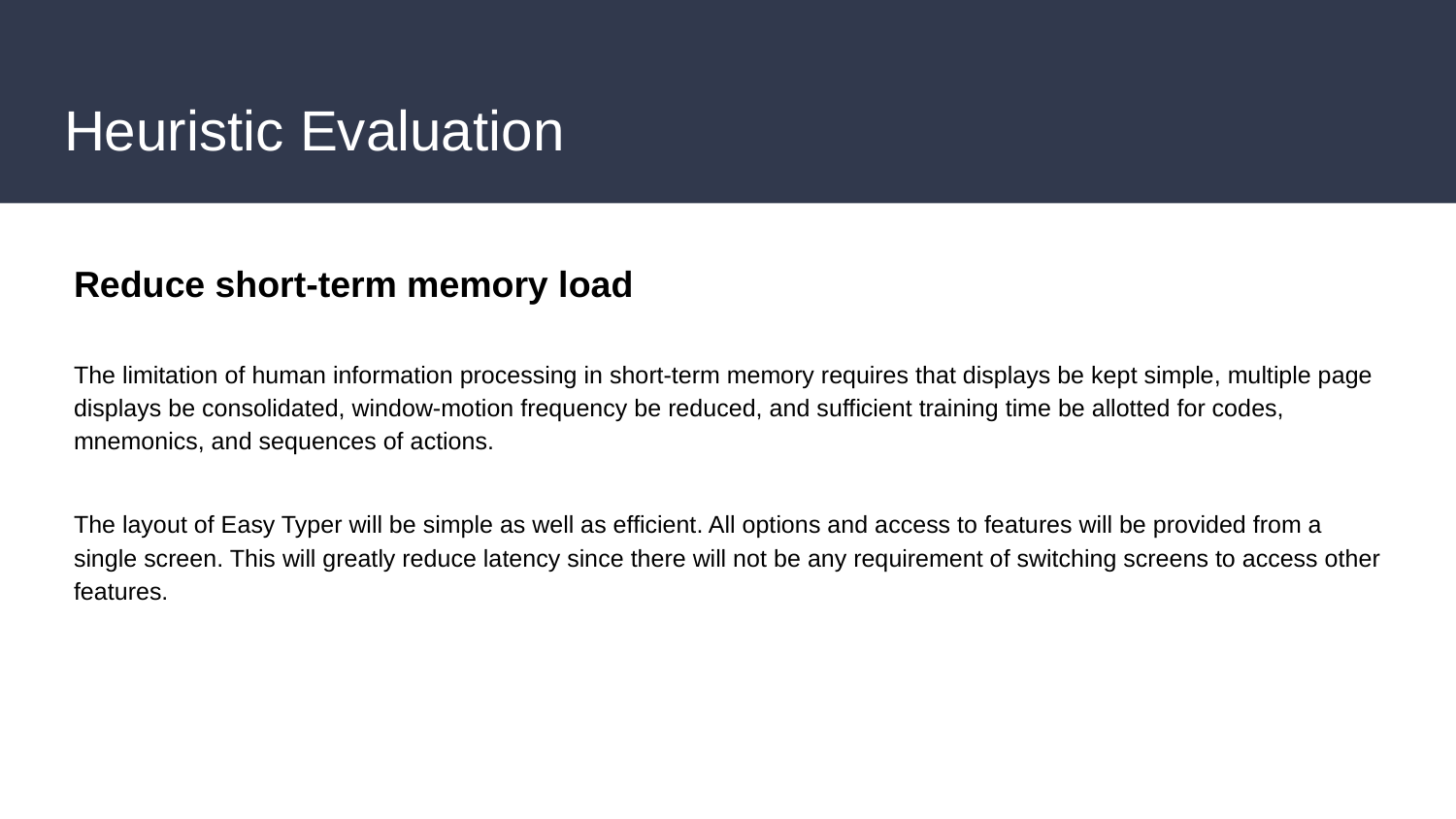

# Heuristic Evaluation
Reduce short-term memory load

The limitation of human information processing in short-term memory requires that displays be kept simple, multiple page displays be consolidated, window-motion frequency be reduced, and sufficient training time be allotted for codes, mnemonics, and sequences of actions.

The layout of Easy Typer will be simple as well as efficient. All options and access to features will be provided from a single screen. This will greatly reduce latency since there will not be any requirement of switching screens to access other features.